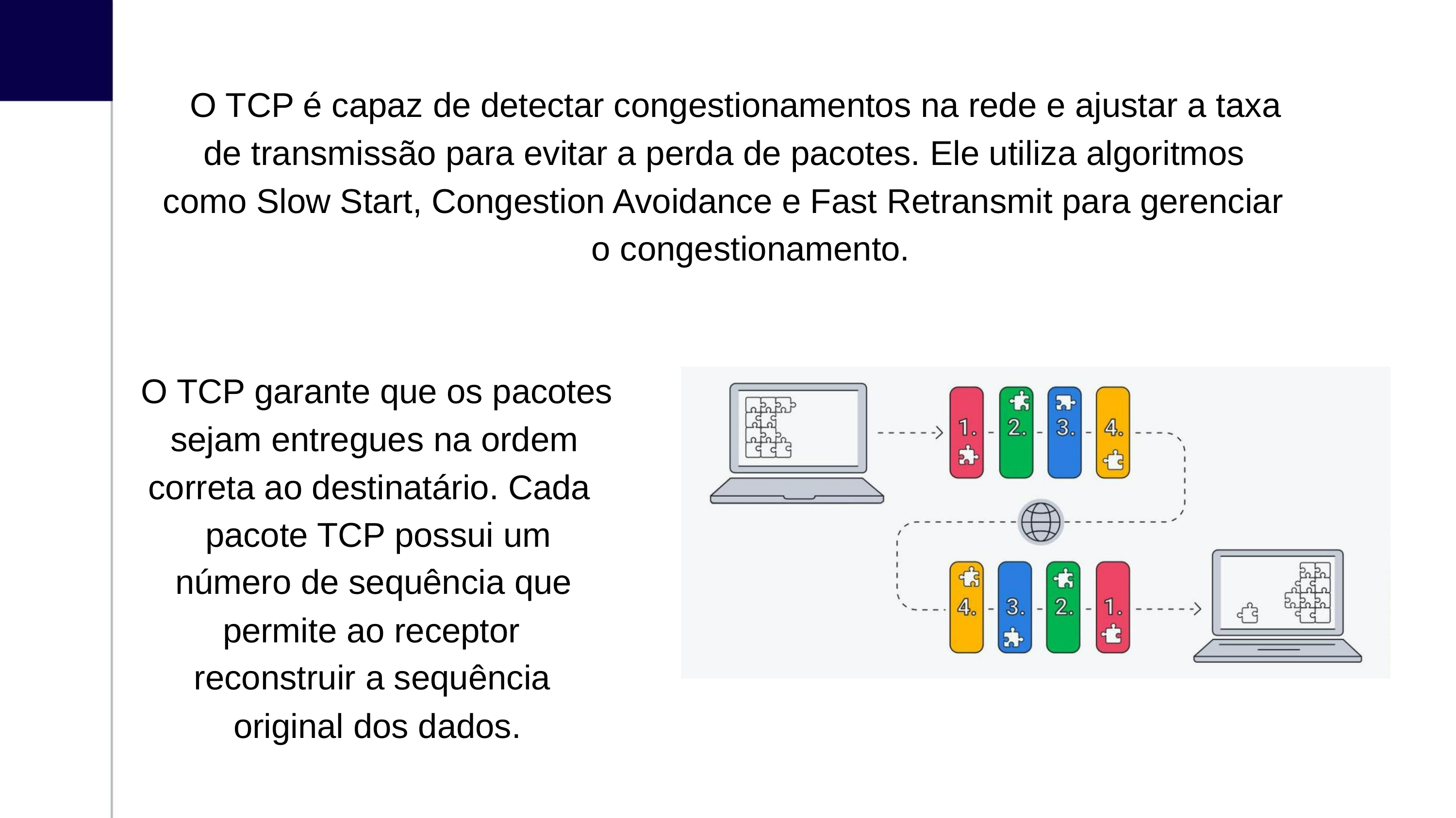

O TCP é capaz de detectar congestionamentos na rede e ajustar a taxa
de transmissão para evitar a perda de pacotes. Ele utiliza algoritmos
como Slow Start, Congestion Avoidance e Fast Retransmit para gerenciar
o congestionamento.
O TCP garante que os pacotes
sejam entregues na ordem
correta ao destinatário. Cada
pacote TCP possui um
número de sequência que
permite ao receptor
reconstruir a sequência
original dos dados.